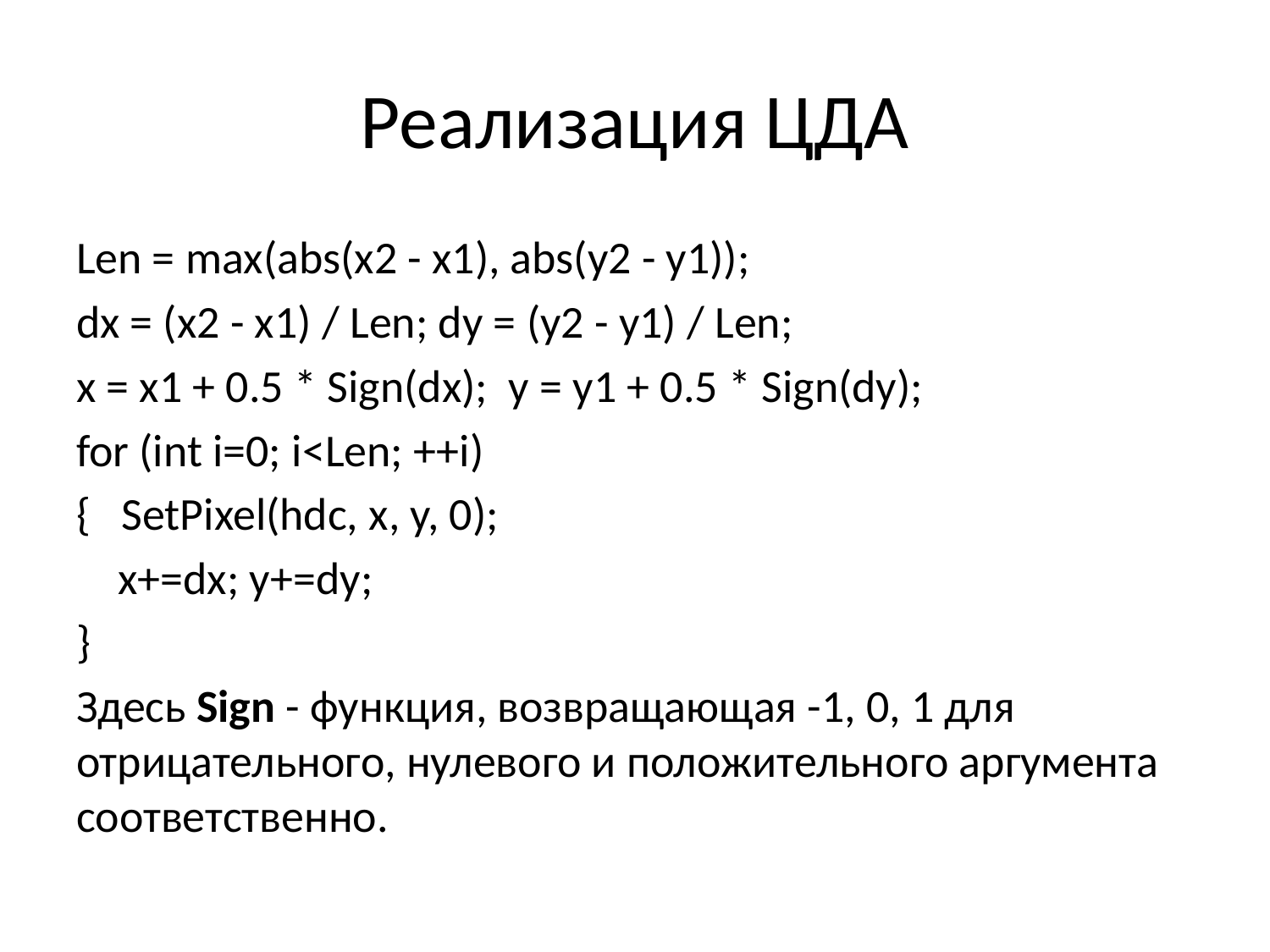

# Реализация ЦДА
Len = max(abs(x2 - x1), abs(y2 - y1));
dx = (x2 - x1) / Len; dy = (y2 - y1) / Len;
x = x1 + 0.5 * Sign(dx);  y = y1 + 0.5 * Sign(dy);
for (int i=0; i<Len; ++i)
{   SetPixel(hdc, x, y, 0);
	x+=dx; y+=dy;
}
Здесь Sign - функция, возвращающая -1, 0, 1 для отрицательного, нулевого и положительного аргумента соответственно.